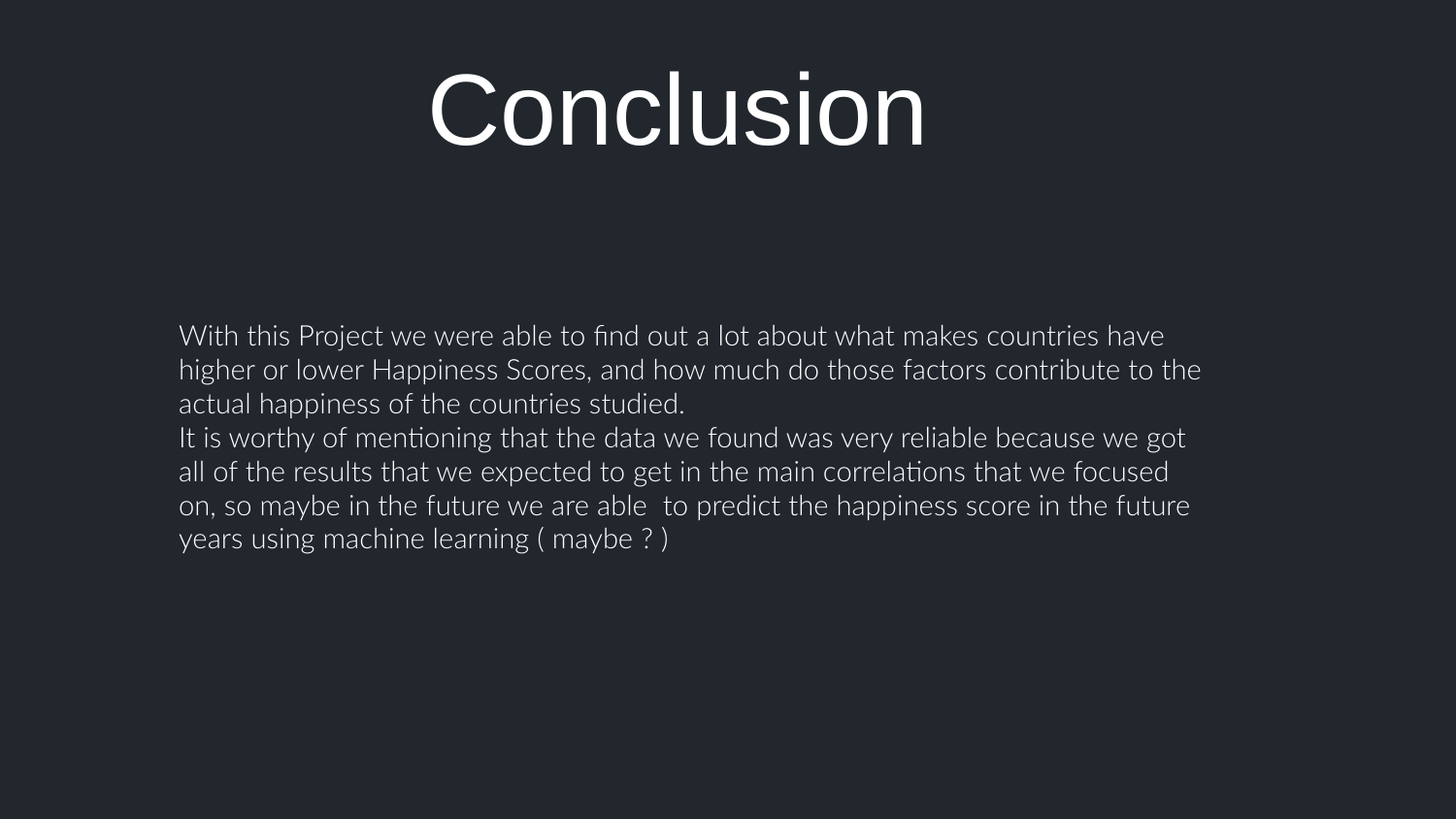

Conclusion
With this Project we were able to find out a lot about what makes countries have higher or lower Happiness Scores, and how much do those factors contribute to the actual happiness of the countries studied.
It is worthy of mentioning that the data we found was very reliable because we got all of the results that we expected to get in the main correlations that we focused on, so maybe in the future we are able  to predict the happiness score in the future years using machine learning ( maybe ? )